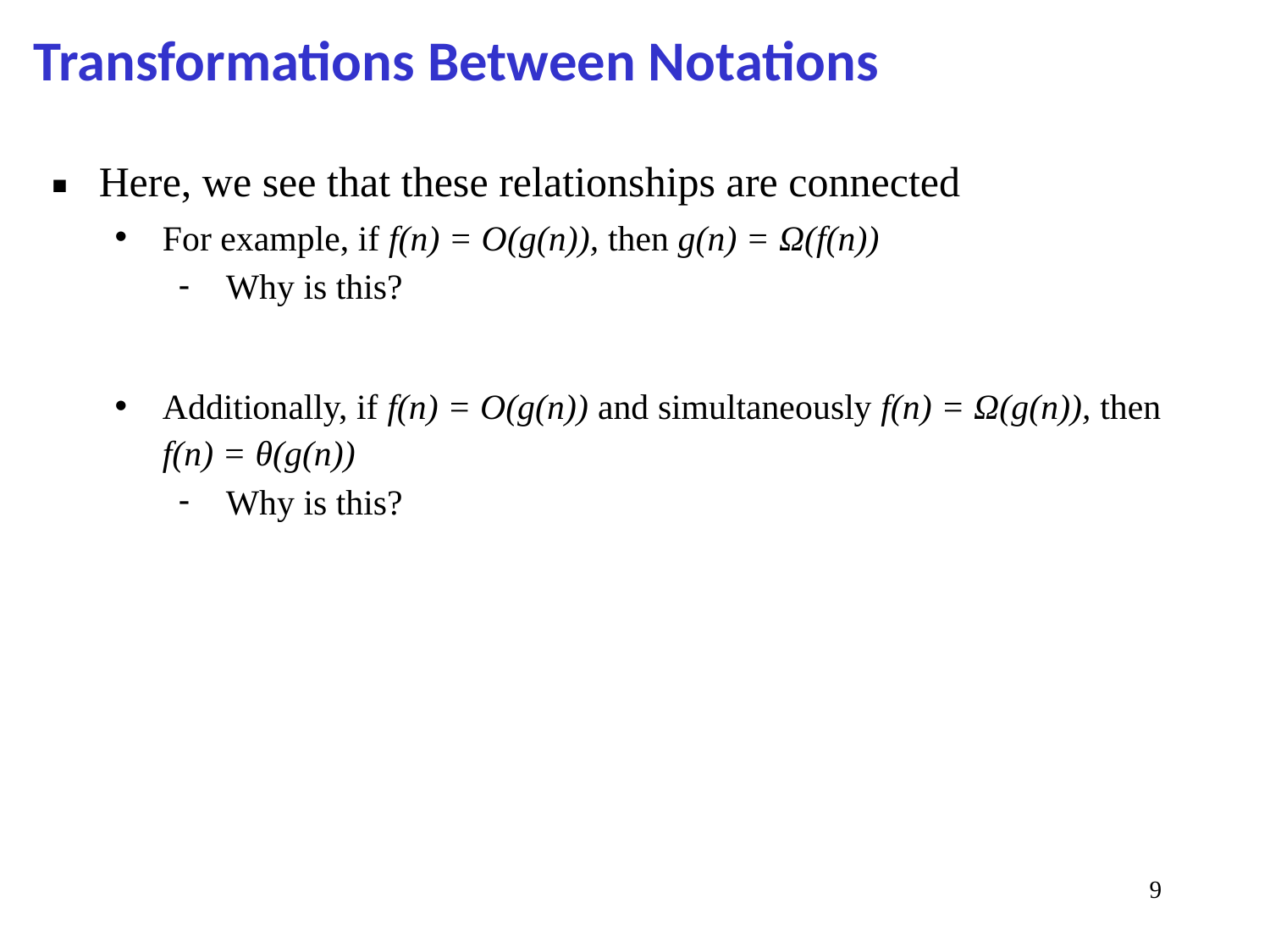

# Transformations Between Notations
Here, we see that these relationships are connected
For example, if f(n) = O(g(n)), then g(n) = Ω(f(n))
Why is this?

Additionally, if f(n) = O(g(n)) and simultaneously f(n) = Ω(g(n)), then  f(n) = θ(g(n))
Why is this?

9